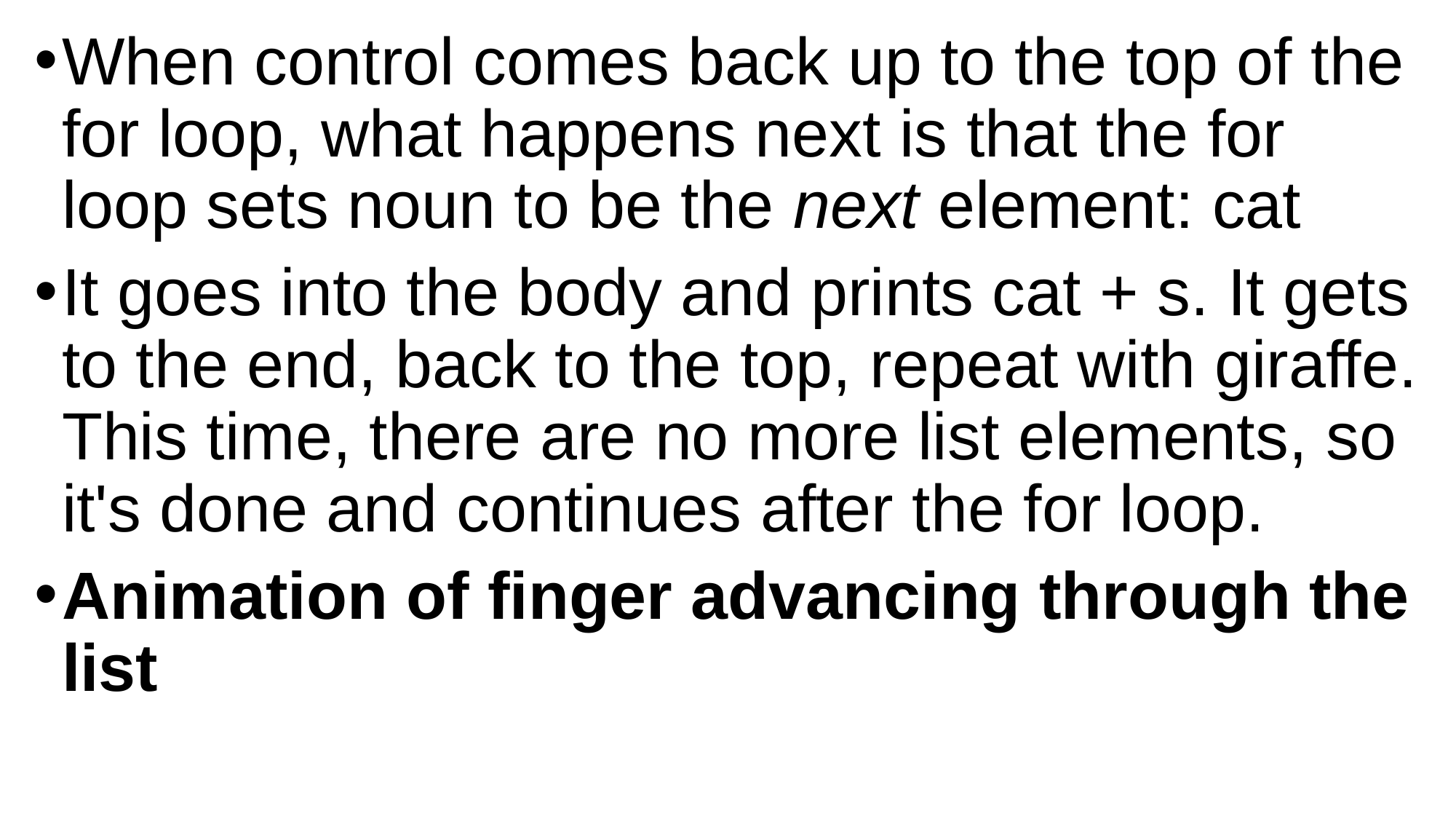

When control comes back up to the top of the for loop, what happens next is that the for loop sets noun to be the next element: cat
It goes into the body and prints cat + s. It gets to the end, back to the top, repeat with giraffe. This time, there are no more list elements, so it's done and continues after the for loop.
Animation of finger advancing through the list